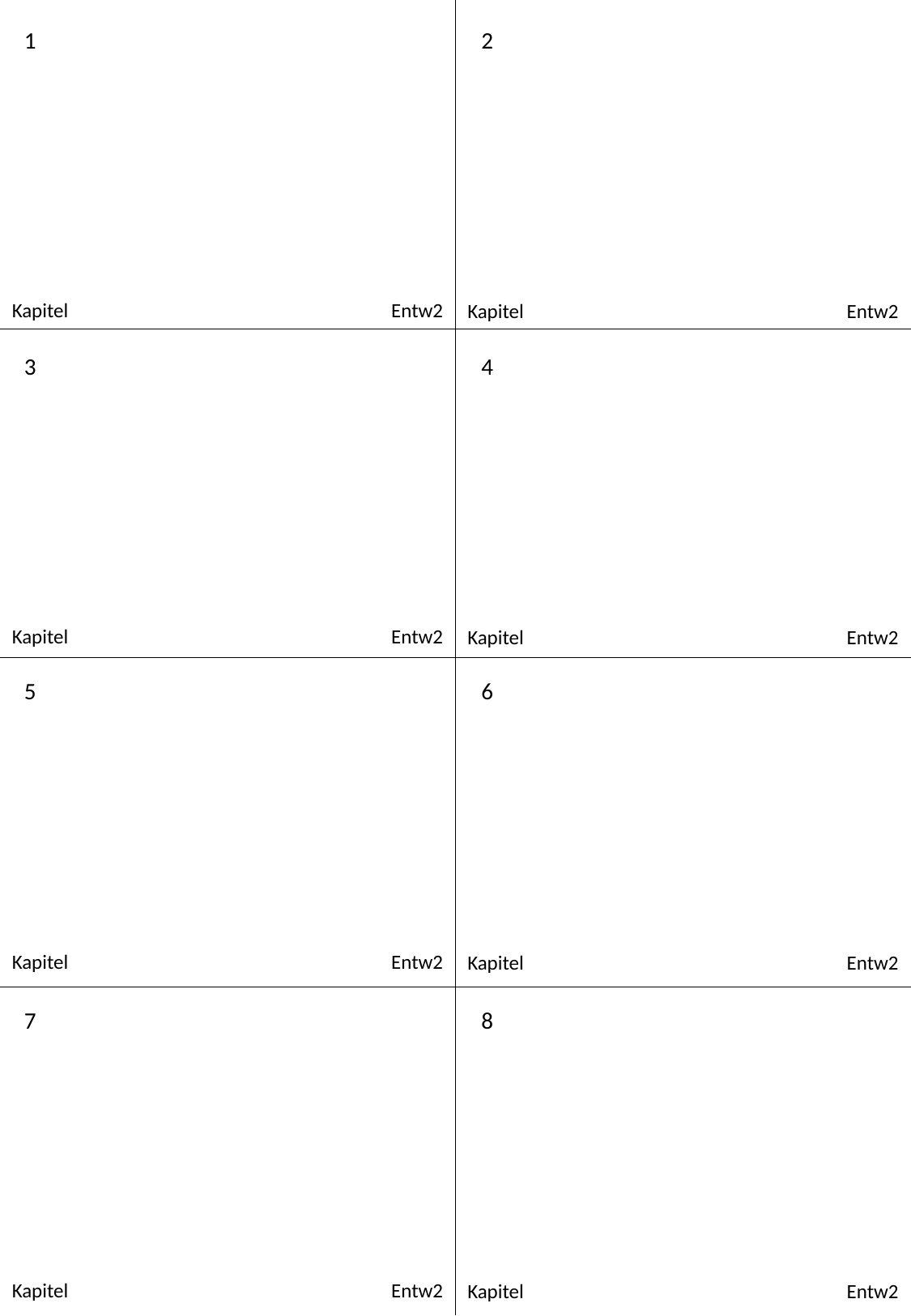

1
2
Kapitel
Entw2
Kapitel
Entw2
4
3
Kapitel
Entw2
Entw2
Kapitel
6
5
Kapitel
Entw2
Kapitel
Entw2
8
7
Kapitel
Entw2
Kapitel
Entw2